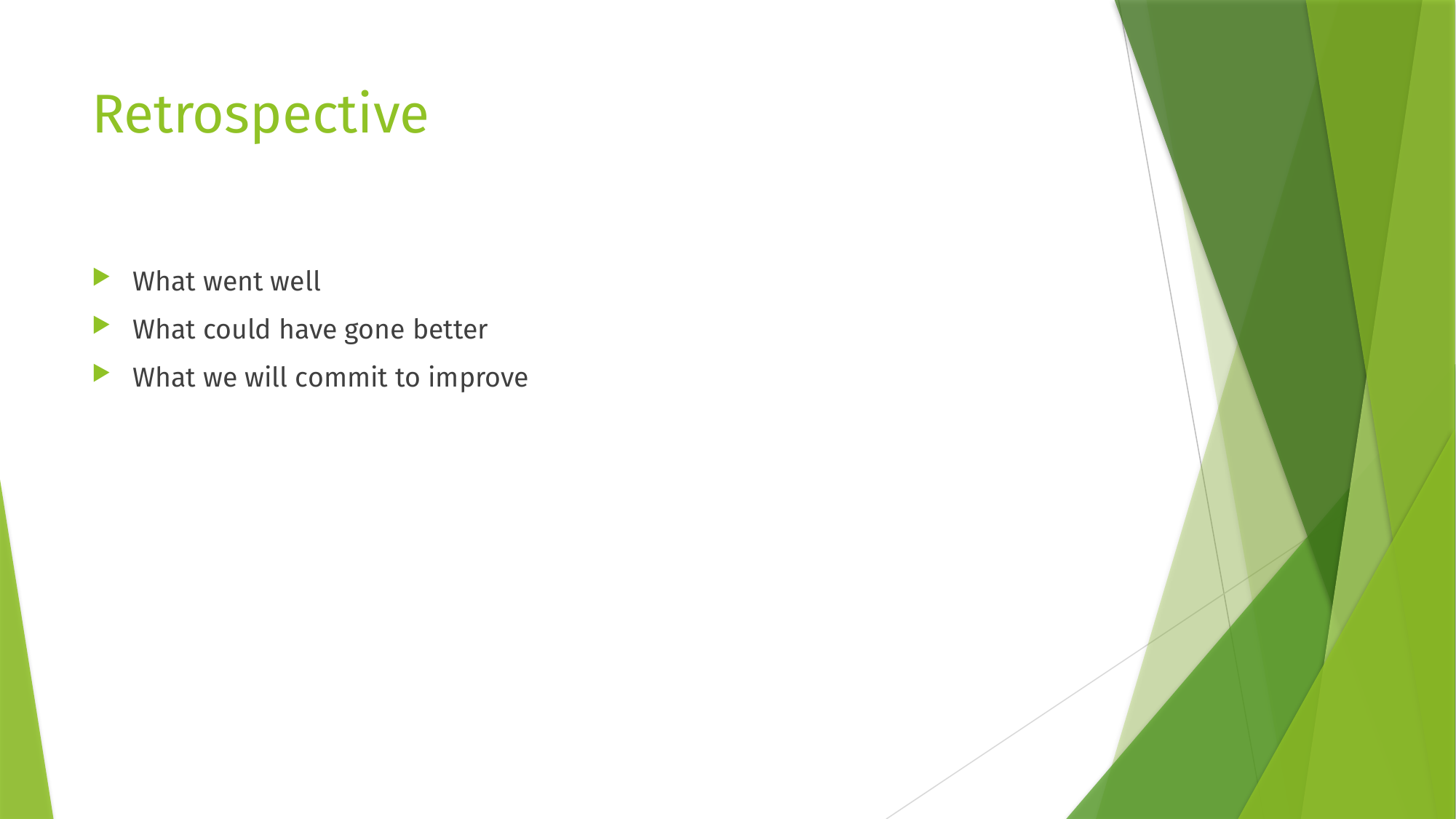

# Retrospective
What went well
What could have gone better
What we will commit to improve